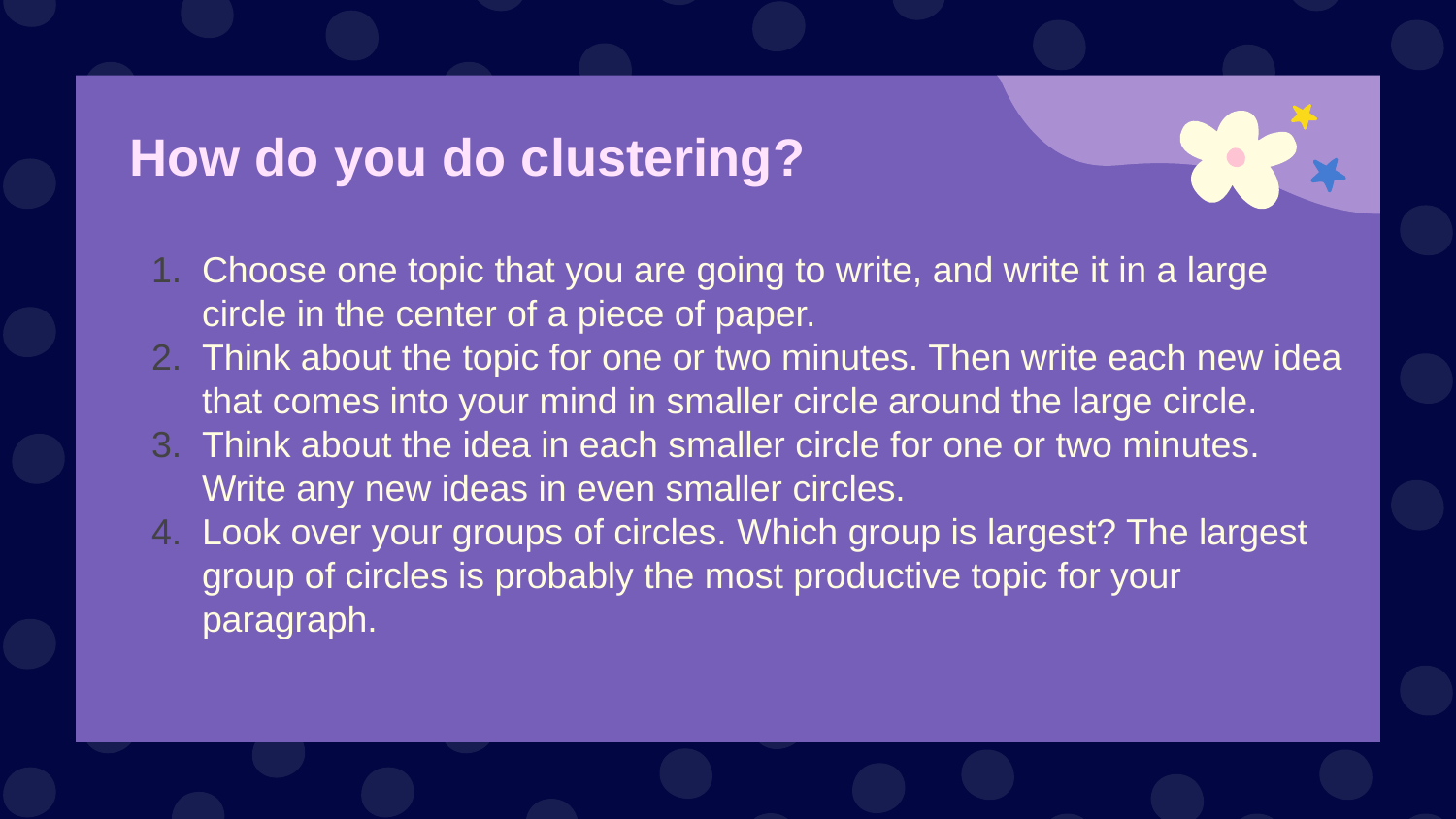

# How do you do clustering?
Choose one topic that you are going to write, and write it in a large circle in the center of a piece of paper.
Think about the topic for one or two minutes. Then write each new idea that comes into your mind in smaller circle around the large circle.
Think about the idea in each smaller circle for one or two minutes. Write any new ideas in even smaller circles.
Look over your groups of circles. Which group is largest? The largest group of circles is probably the most productive topic for your paragraph.